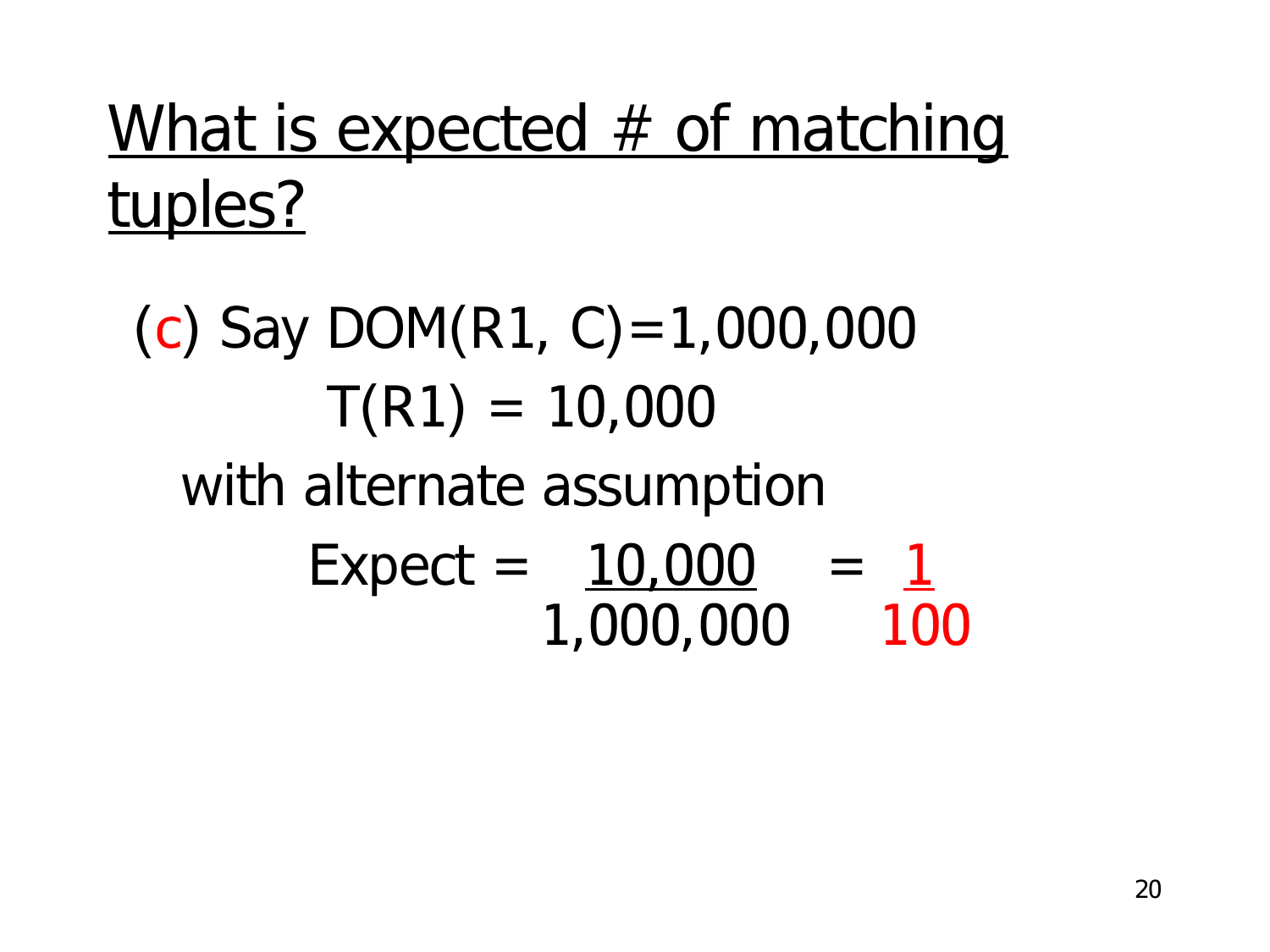

# What is expected # of matching tuples?
(c) Say DOM(R1, C)=1,000,000
           T(R1) = 10,000
	with alternate assumption
		Expect =   10,000    =  1
			      1,000,000     100
20